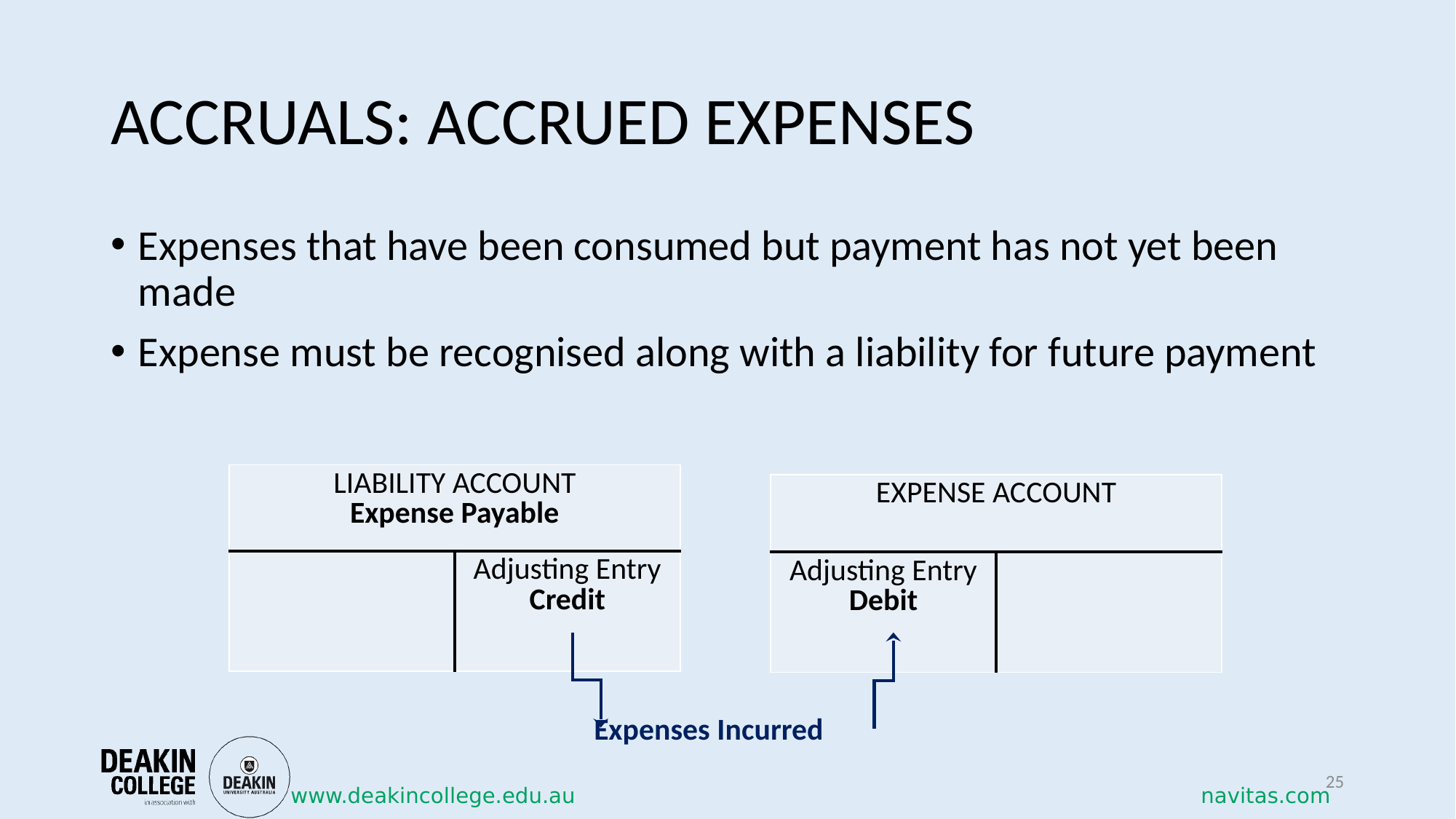

# ACCRUALS: ACCRUED EXPENSES
Expenses that have been consumed but payment has not yet been made
Expense must be recognised along with a liability for future payment
| LIABILITY ACCOUNT Expense Payable |  |
| --- | --- |
|  | Adjusting Entry Credit |
| EXPENSE ACCOUNT |  |
| --- | --- |
| Adjusting Entry Debit |  |
Expenses Incurred
25